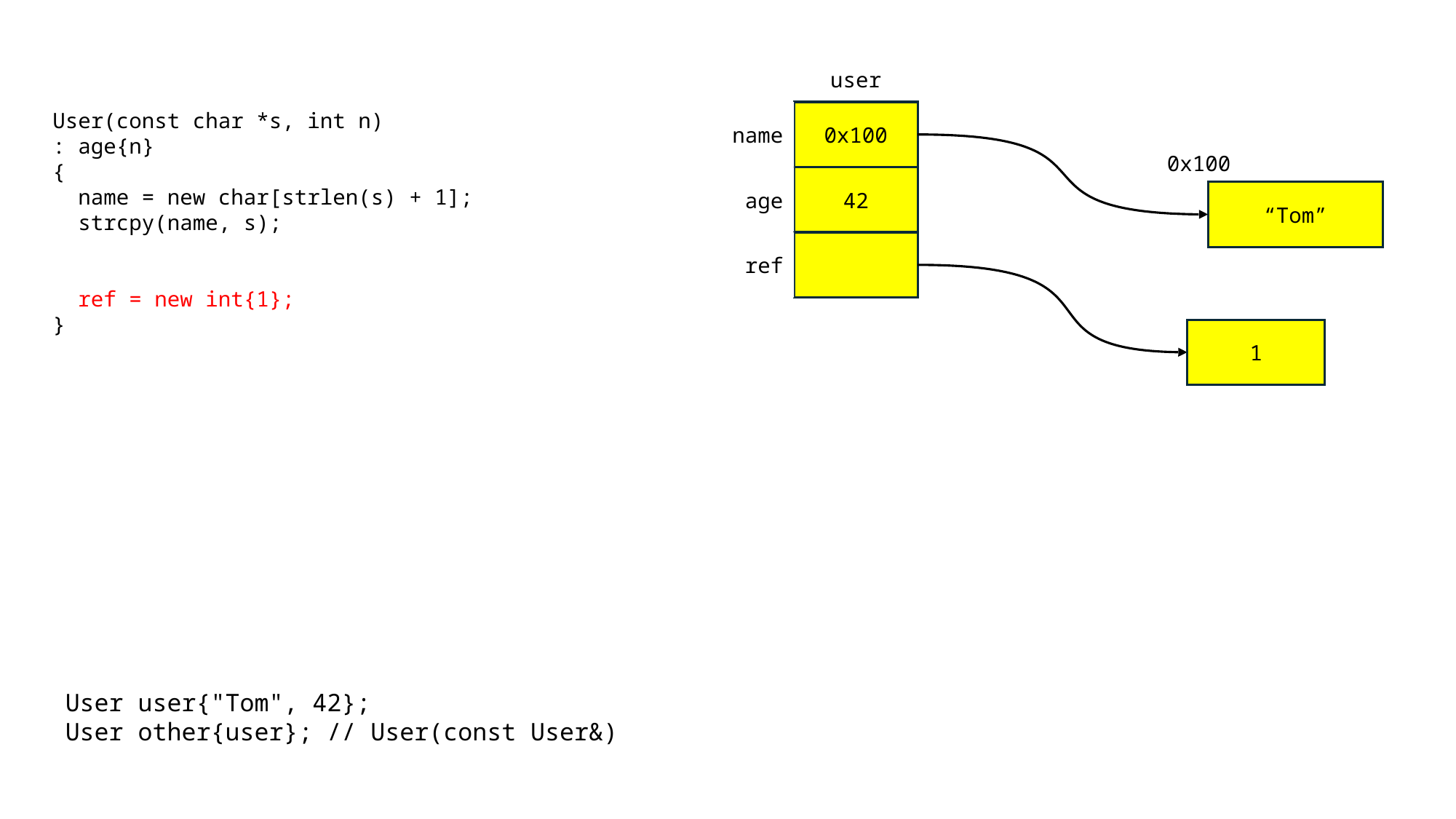

user
User(const char *s, int n)
: age{n}
{
  name = new char[strlen(s) + 1];
  strcpy(name, s);

  ref = new int{1};
}
name
0x100
0x100
age
42
“Tom”
ref

1
User user{"Tom", 42};
User other{user}; // User(const User&)